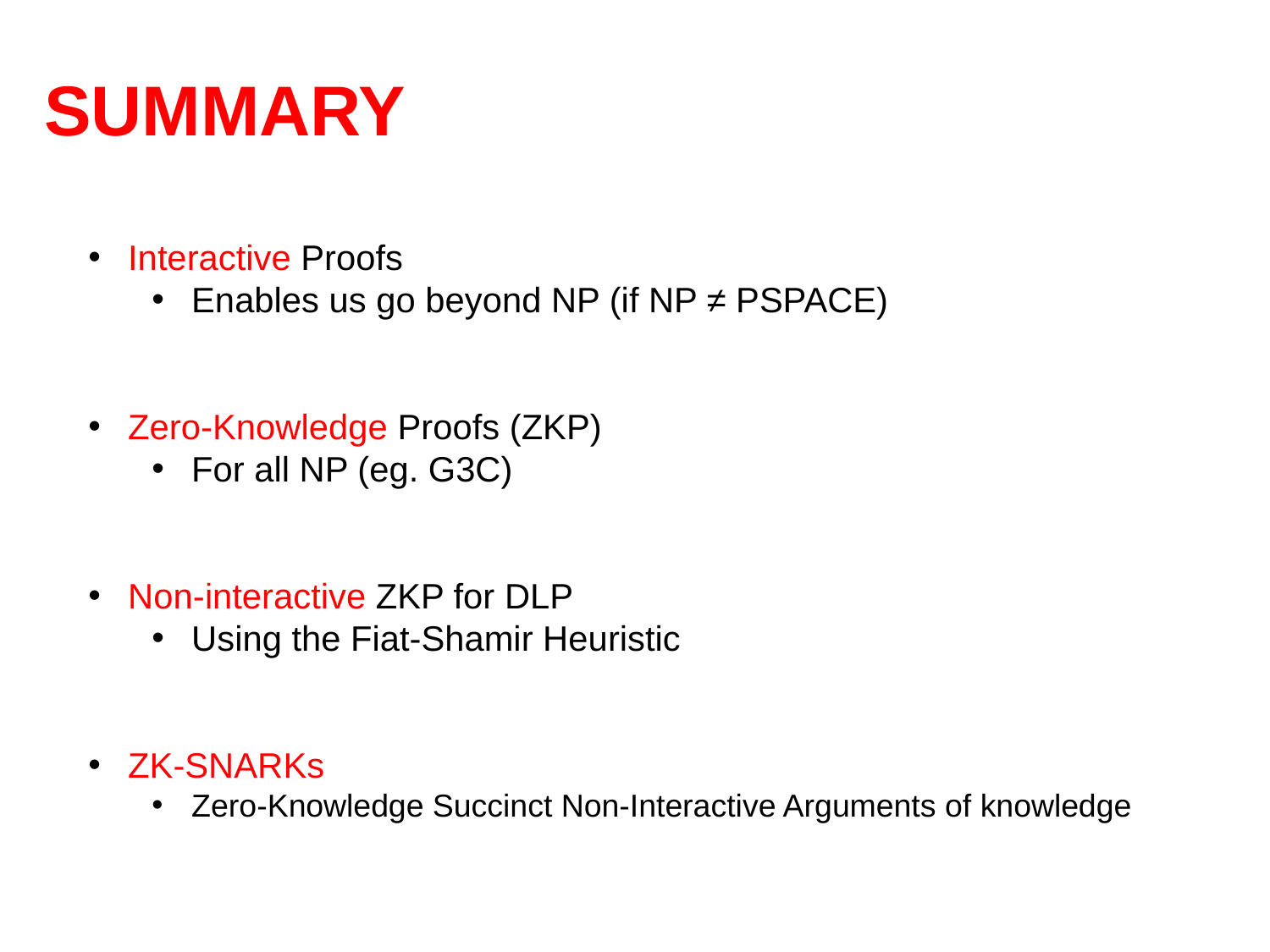

# SUMMARY
Interactive Proofs
Enables us go beyond NP (if NP ≠ PSPACE)

Zero-Knowledge Proofs (ZKP)
For all NP (eg. G3C)

Non-interactive ZKP for DLP
Using the Fiat-Shamir Heuristic

ZK-SNARKs
Zero-Knowledge Succinct Non-Interactive Arguments of knowledge